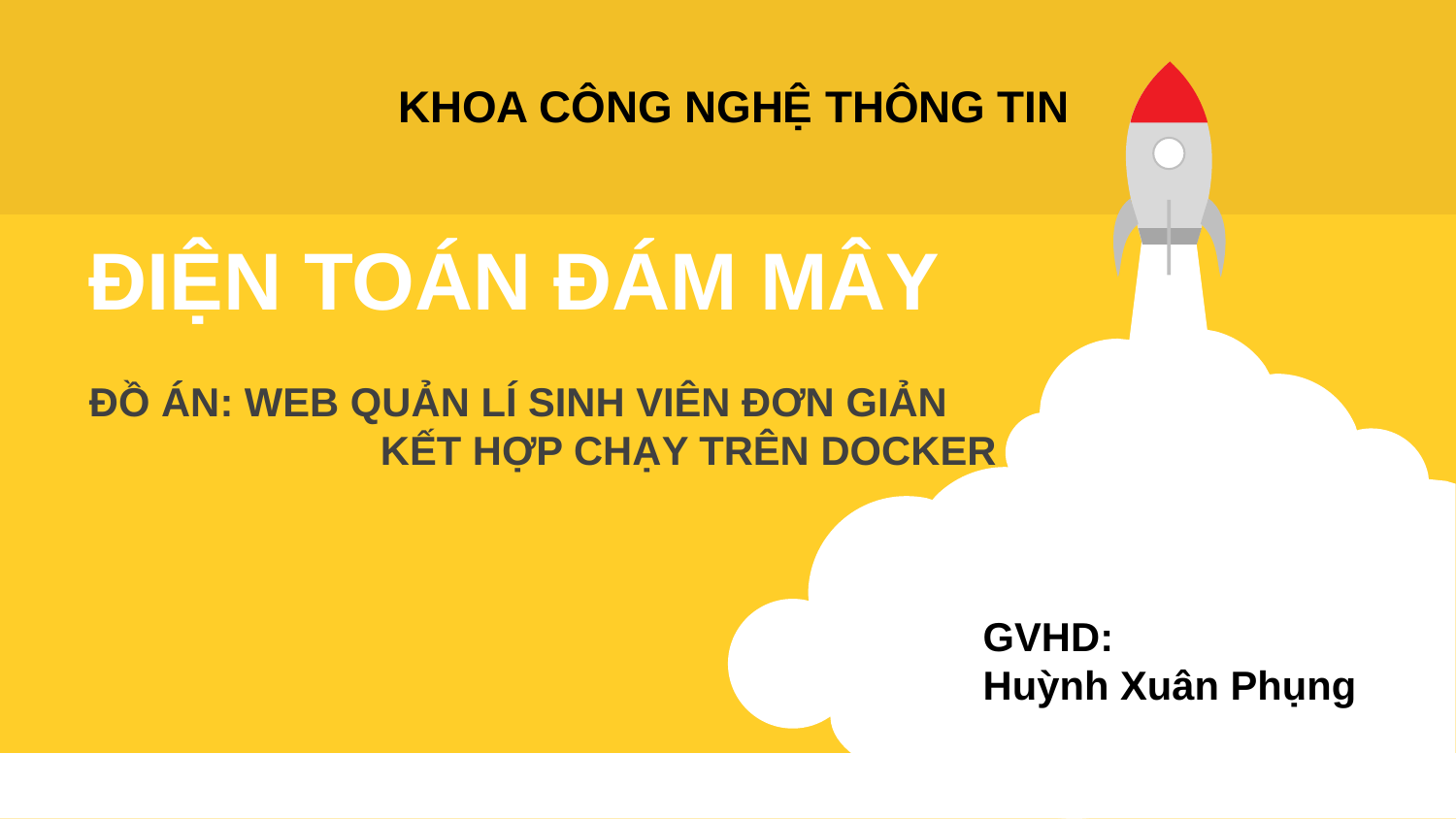

KHOA CÔNG NGHỆ THÔNG TIN
ĐIỆN TOÁN ĐÁM MÂY
ĐỒ ÁN: WEB QUẢN LÍ SINH VIÊN ĐƠN GIẢN
		KẾT HỢP CHẠY TRÊN DOCKER

GVHD:
Huỳnh Xuân Phụng